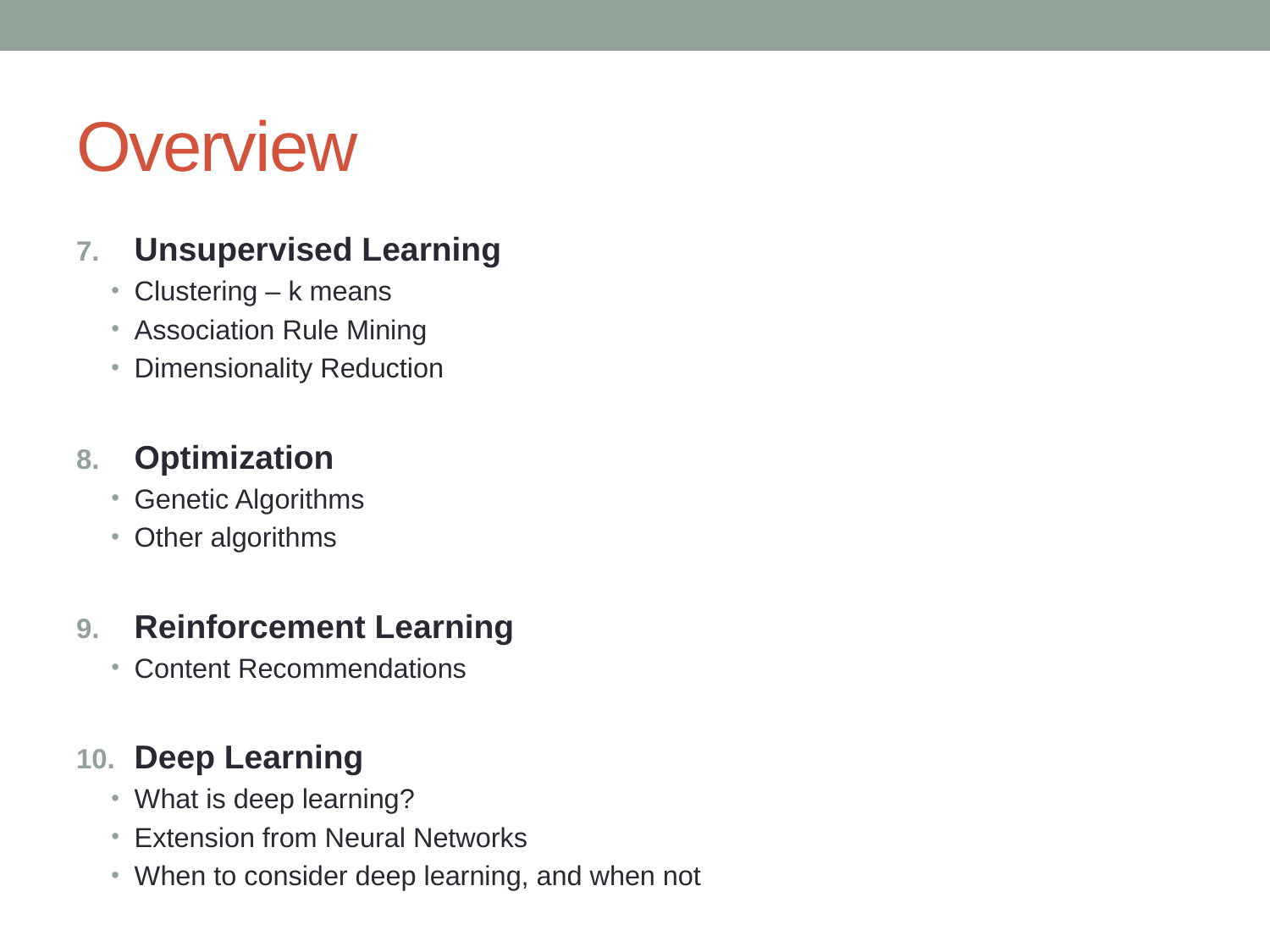

# Overview
Unsupervised Learning
Clustering – k means
Association Rule Mining
Dimensionality Reduction

Optimization
Genetic Algorithms
Other algorithms

Reinforcement Learning
Content Recommendations

Deep Learning
What is deep learning?
Extension from Neural Networks
When to consider deep learning, and when not